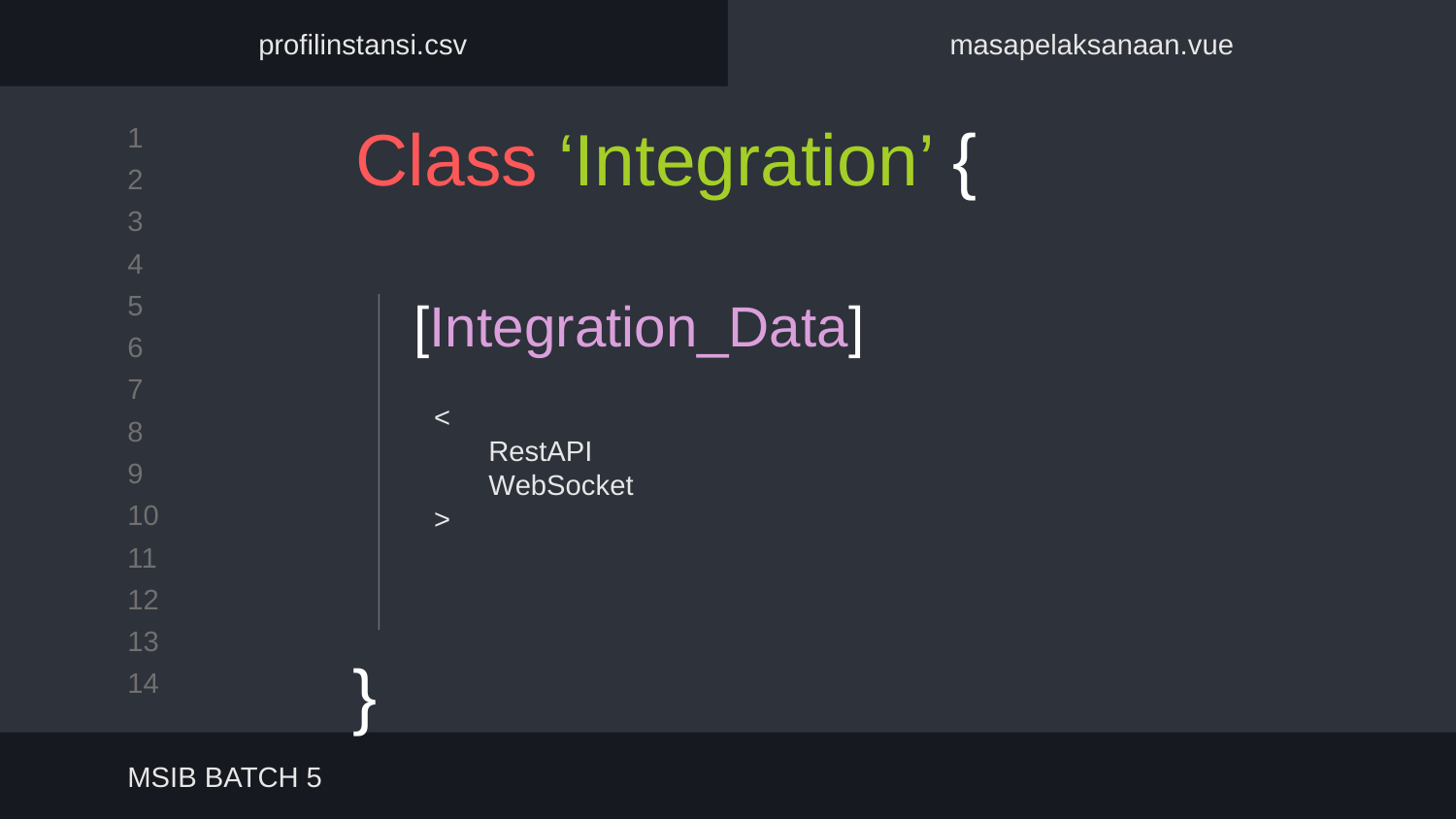

profilinstansi.csv
masapelaksanaan.vue
# Class ‘Integration’ {
[Integration_Data]
<
RestAPI
WebSocket
>
}
MSIB BATCH 5